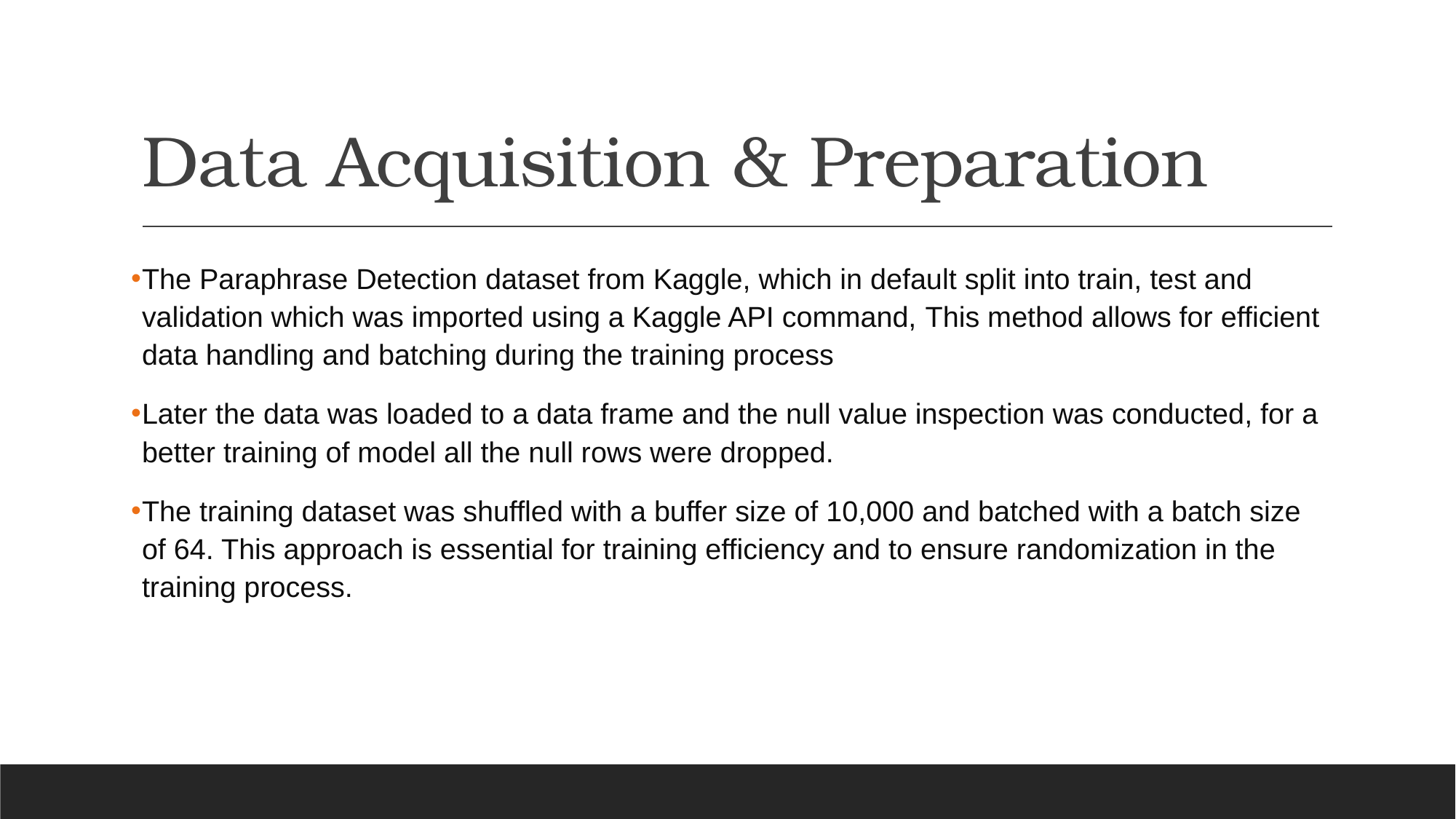

# Data Acquisition & Preparation
The Paraphrase Detection dataset from Kaggle, which in default split into train, test and validation which was imported using a Kaggle API command, This method allows for efficient data handling and batching during the training process
Later the data was loaded to a data frame and the null value inspection was conducted, for a better training of model all the null rows were dropped.
The training dataset was shuffled with a buffer size of 10,000 and batched with a batch size of 64. This approach is essential for training efficiency and to ensure randomization in the training process.